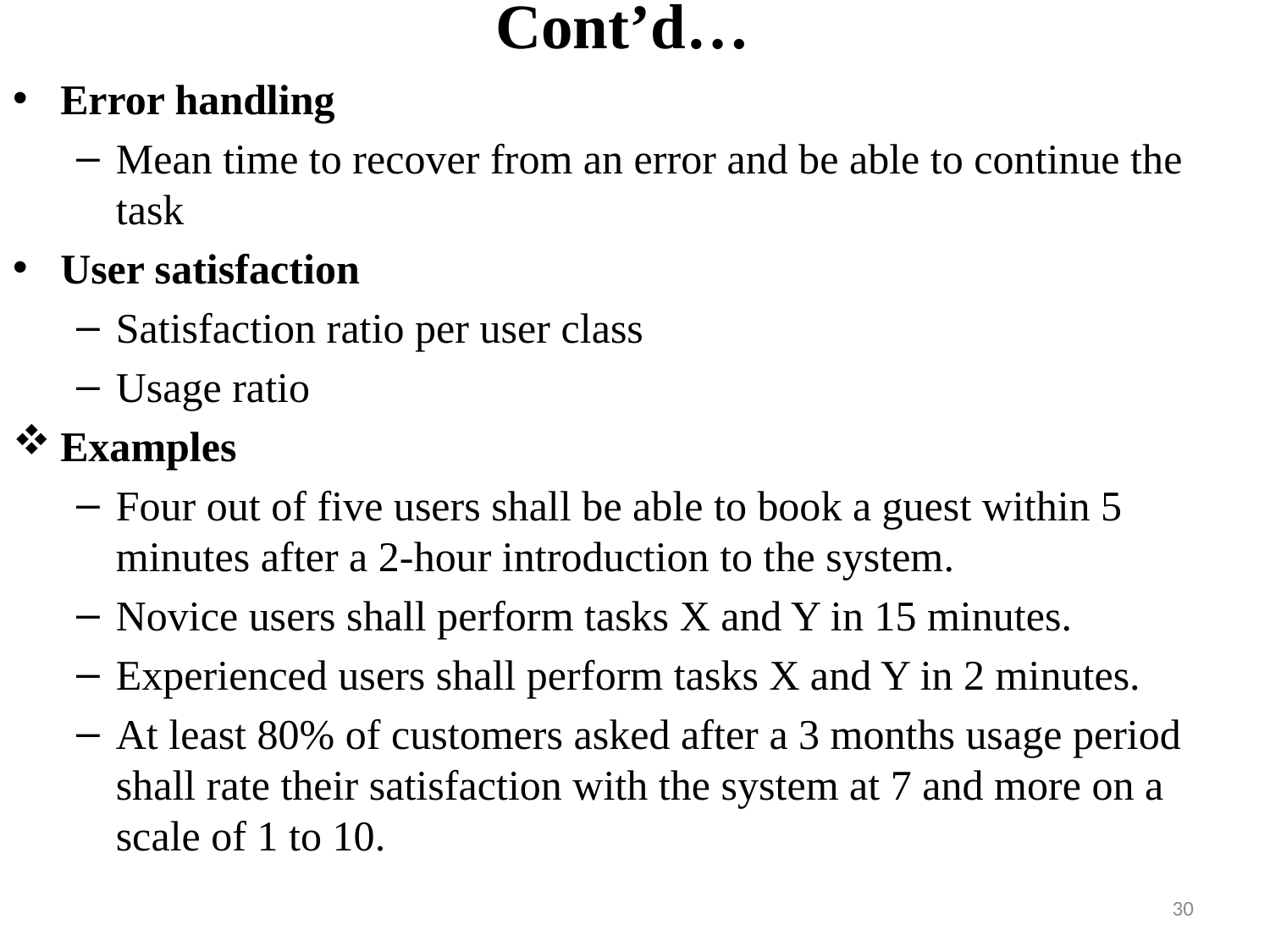

# Cont’d…
Error handling
Mean time to recover from an error and be able to continue the task
User satisfaction
Satisfaction ratio per user class
Usage ratio
Examples
Four out of five users shall be able to book a guest within 5 minutes after a 2-hour introduction to the system.
Novice users shall perform tasks X and Y in 15 minutes.
Experienced users shall perform tasks X and Y in 2 minutes.
At least 80% of customers asked after a 3 months usage period shall rate their satisfaction with the system at 7 and more on a scale of 1 to 10.
30